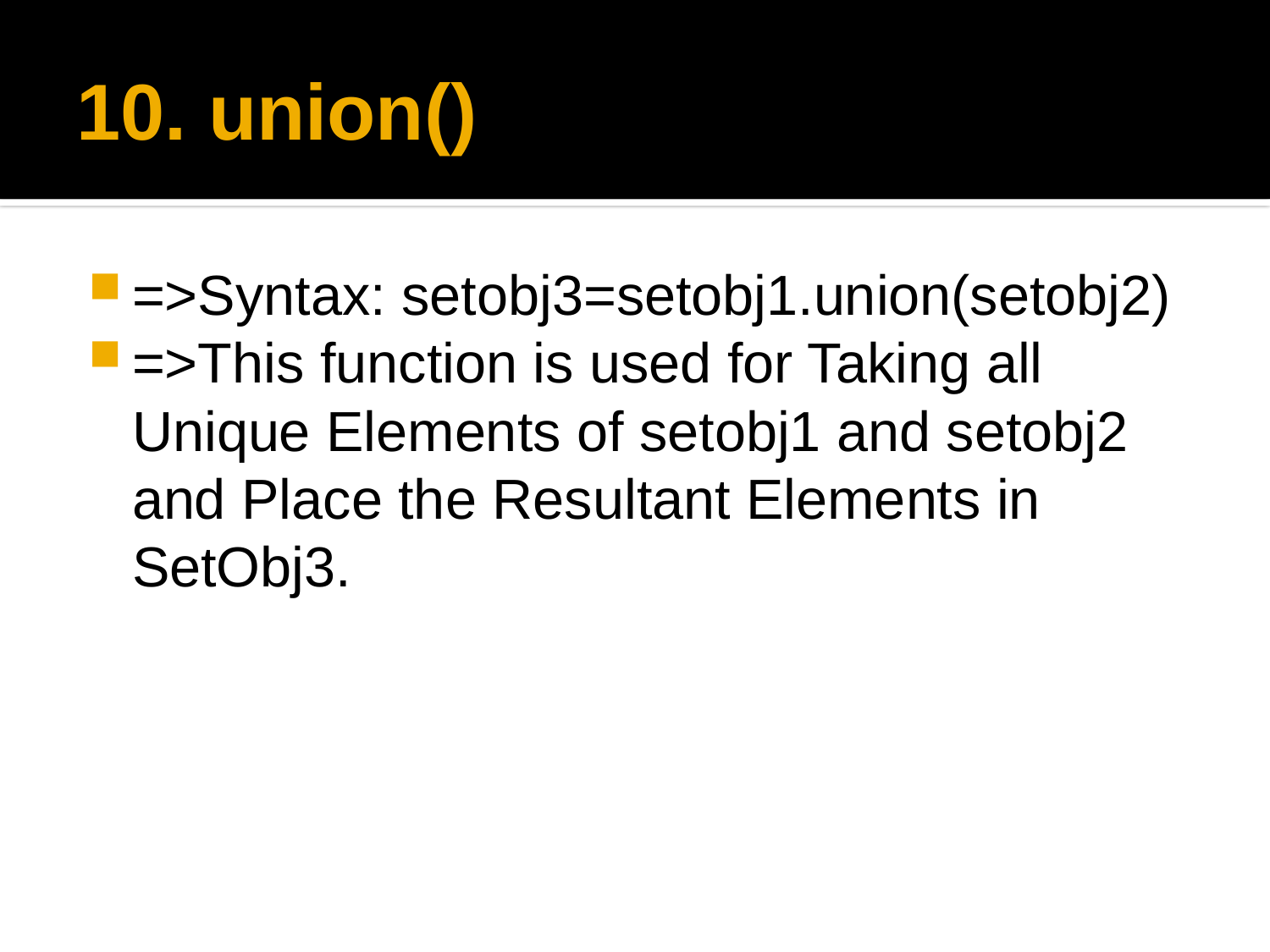

# 10. union()
=>Syntax: setobj3=setobj1.union(setobj2)
=>This function is used for Taking all Unique Elements of setobj1 and setobj2 and Place the Resultant Elements in SetObj3.